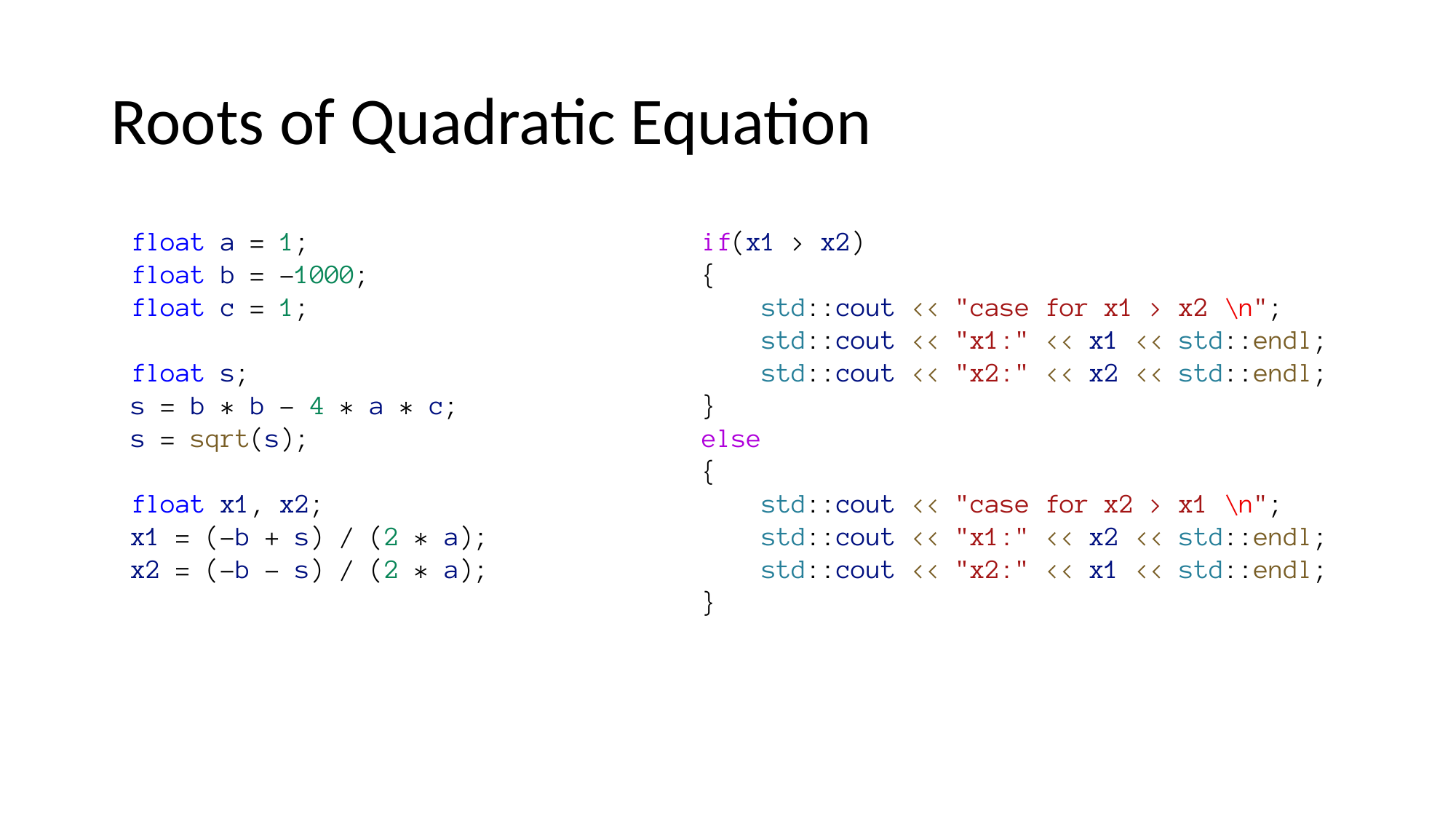

# Roots of Quadratic Equation
    float a = 1;
    float b = -1000;
    float c = 1;
    float s;
    s = b * b - 4 * a * c;
    s = sqrt(s);

    float x1, x2;
    x1 = (-b + s) / (2 * a);
    x2 = (-b - s) / (2 * a);

if(x1 > x2)
{
    std::cout << "case for x1 > x2 \n";
    std::cout << "x1:" << x1 << std::endl;
    std::cout << "x2:" << x2 << std::endl;
}
else
{
    std::cout << "case for x2 > x1 \n";
    std::cout << "x1:" << x2 << std::endl;
    std::cout << "x2:" << x1 << std::endl;
}